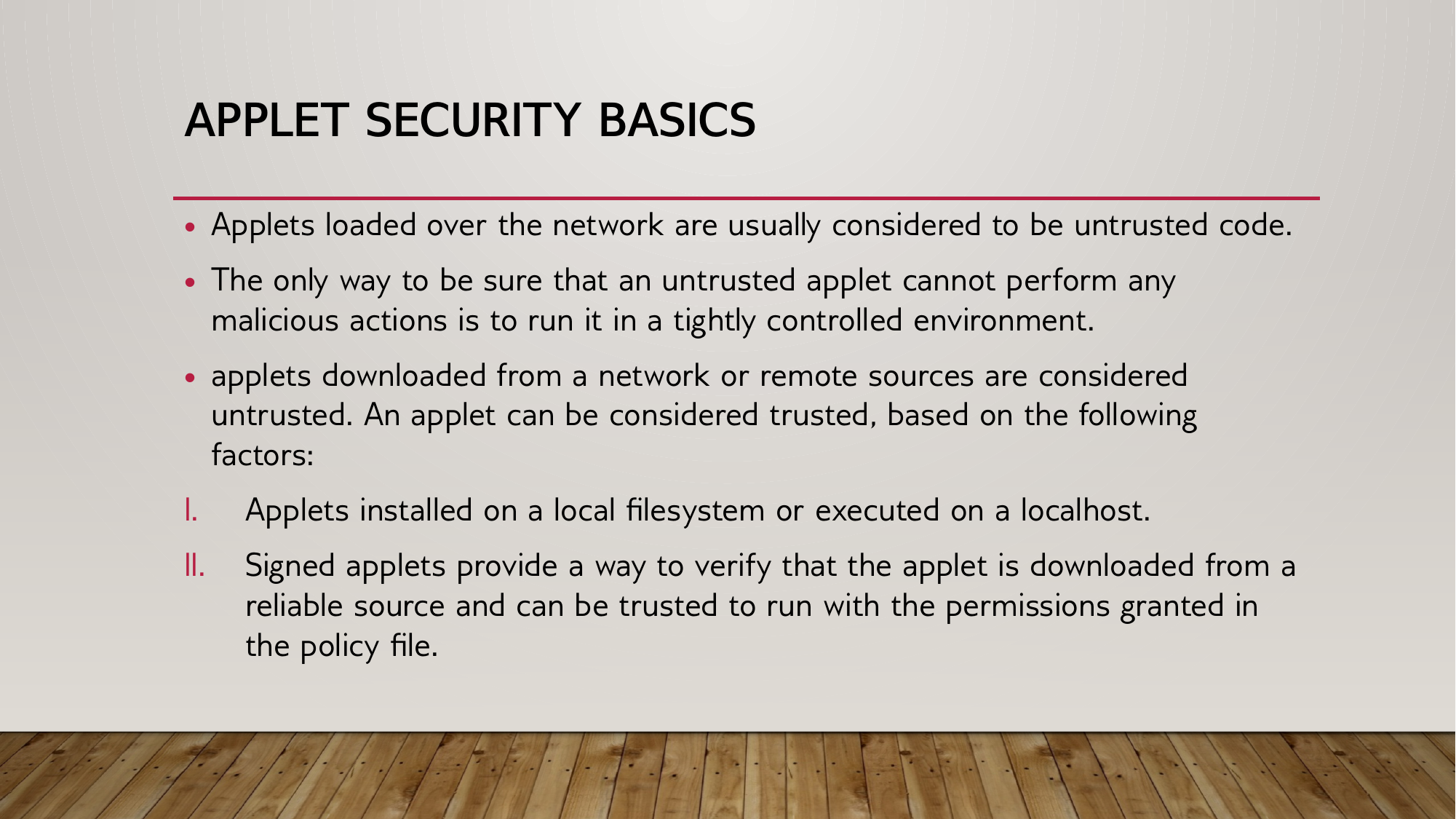

# Applet Security Basics
Applets loaded over the network are usually considered to be untrusted code.
The only way to be sure that an untrusted applet cannot perform any malicious actions is to run it in a tightly controlled environment.
applets downloaded from a network or remote sources are considered untrusted. An applet can be considered trusted, based on the following factors:
Applets installed on a local filesystem or executed on a localhost.
Signed applets provide a way to verify that the applet is downloaded from a reliable source and can be trusted to run with the permissions granted in the policy file.